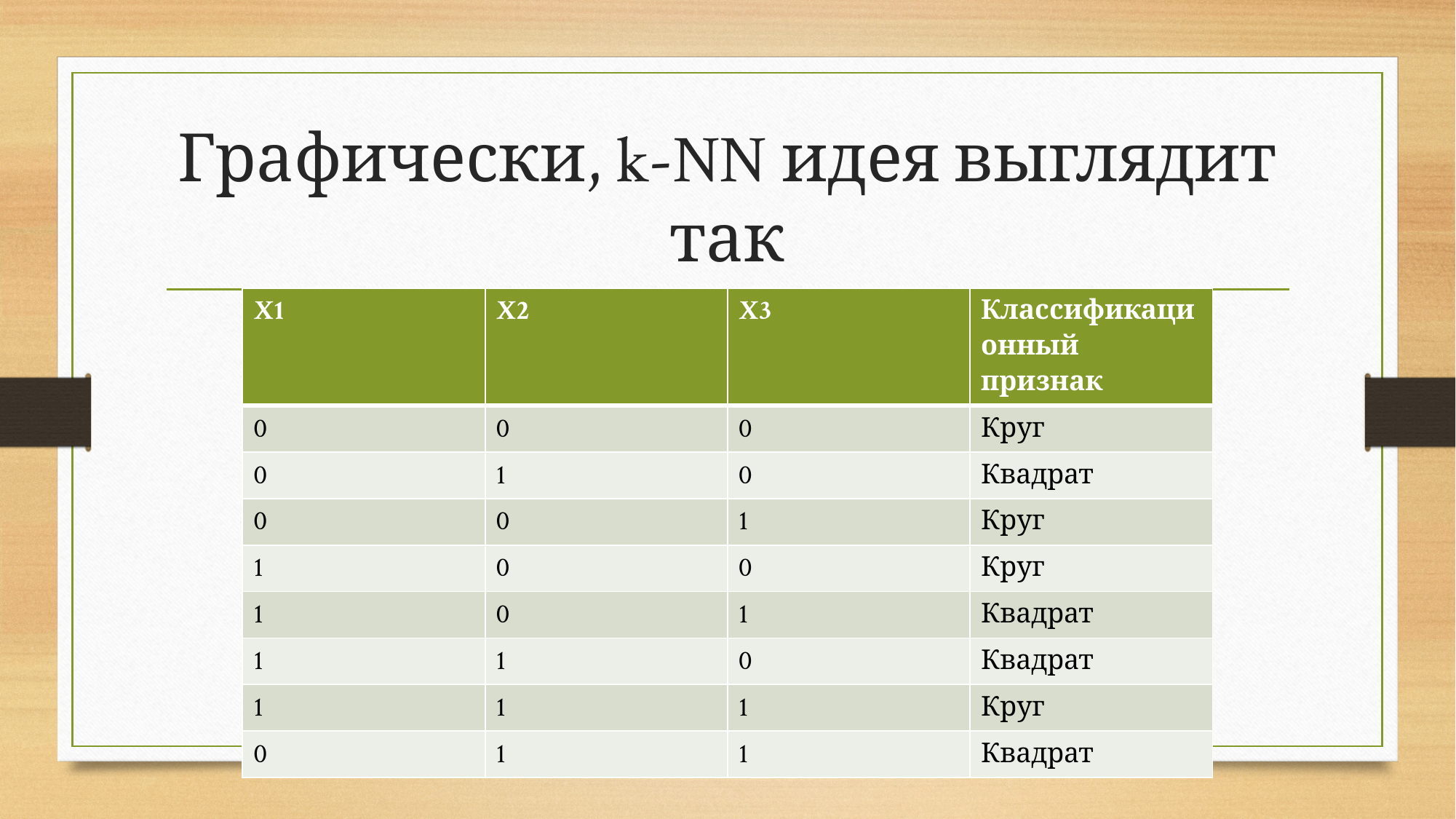

# Графически, k-NN идея выглядит так
| X1 | X2 | X3 | Классификационный признак |
| --- | --- | --- | --- |
| 0 | 0 | 0 | Круг |
| 0 | 1 | 0 | Квадрат |
| 0 | 0 | 1 | Круг |
| 1 | 0 | 0 | Круг |
| 1 | 0 | 1 | Квадрат |
| 1 | 1 | 0 | Квадрат |
| 1 | 1 | 1 | Круг |
| 0 | 1 | 1 | Квадрат |